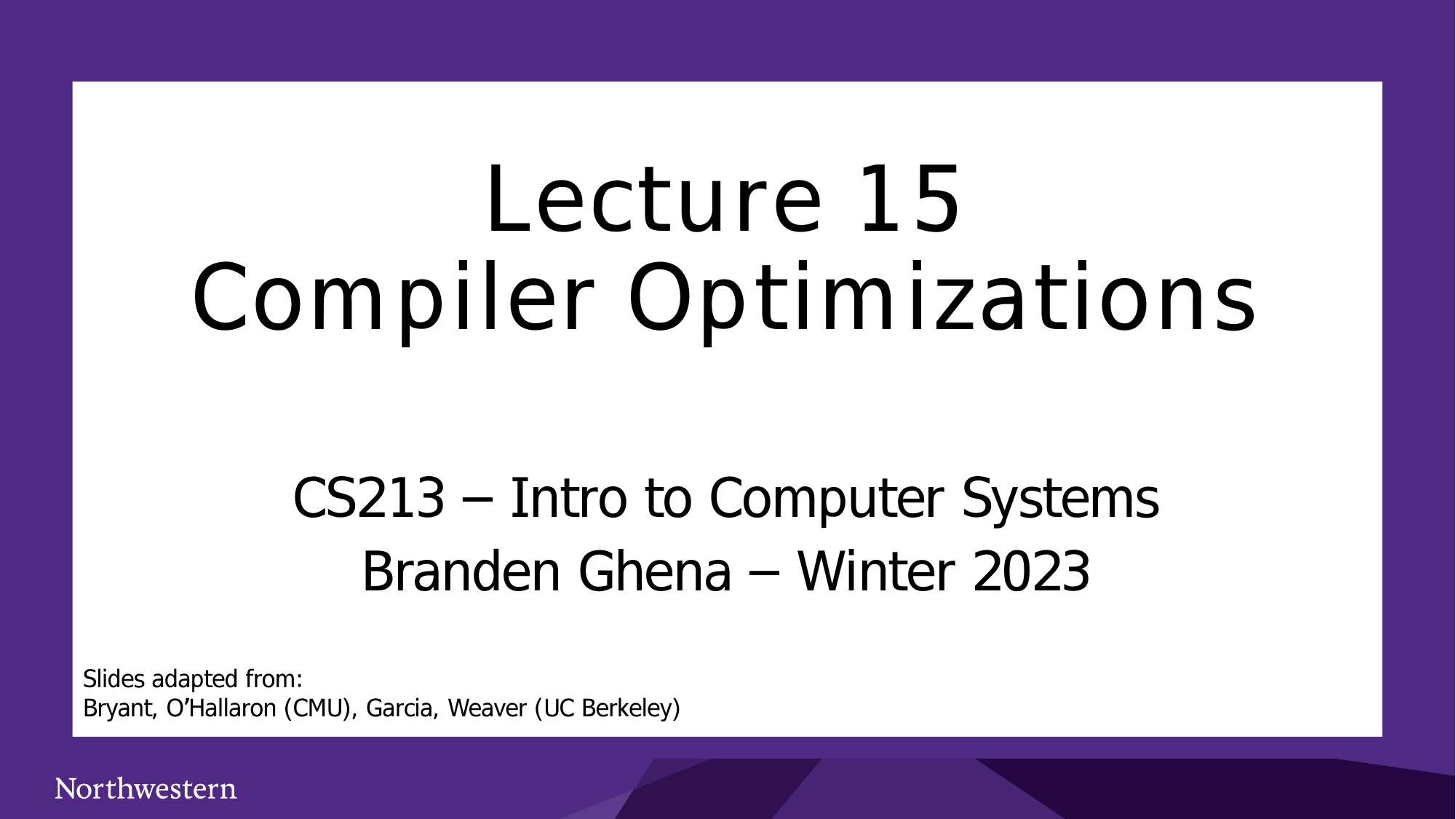

# Lecture 15 Compiler Optimizations
CS213 – Intro to Computer Systems
Branden Ghena – Winter 2023
Slides adapted from:
Bryant, O’Hallaron (CMU), Garcia, Weaver (UC Berkeley)